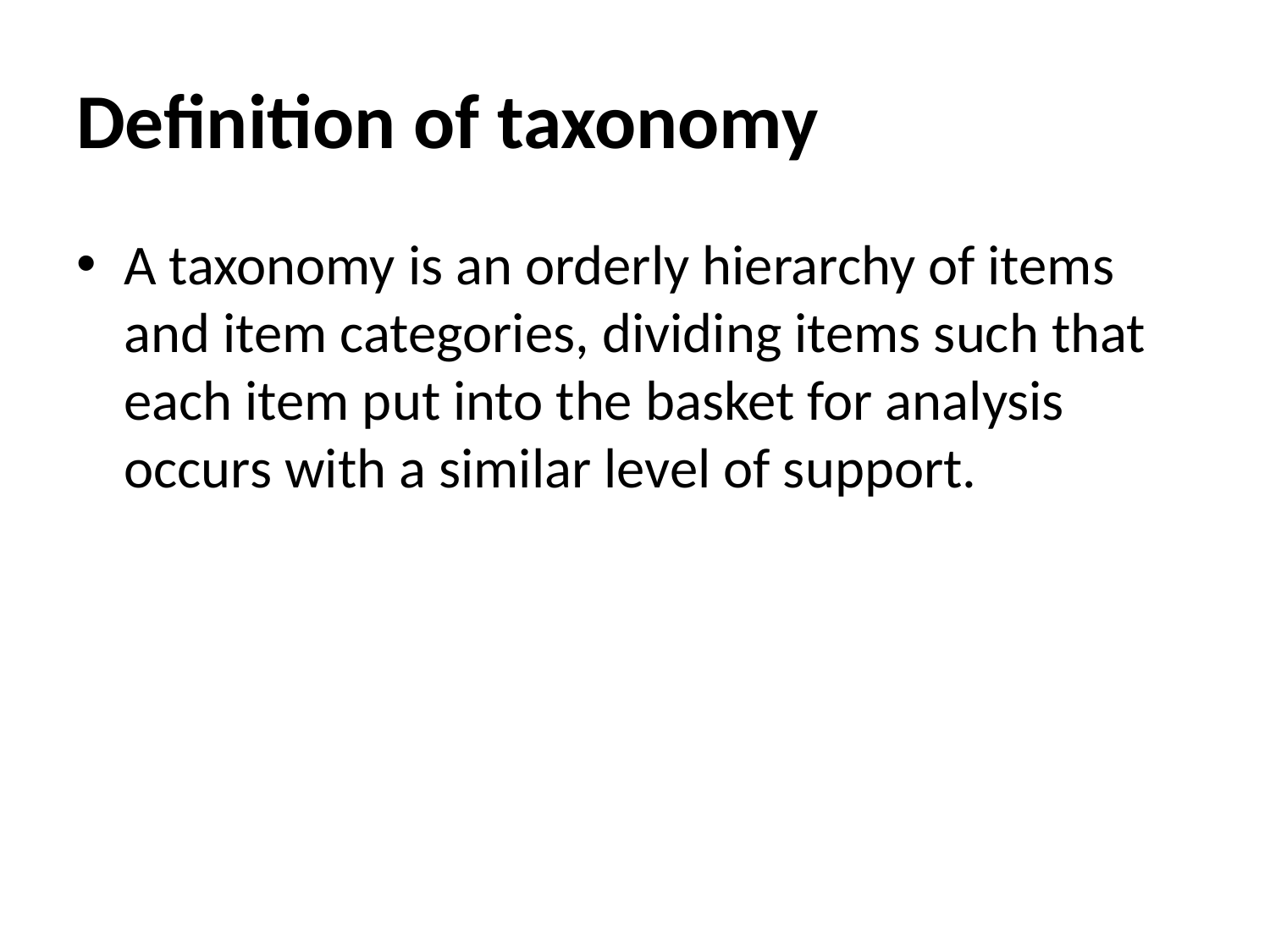

# Definition of taxonomy
A taxonomy is an orderly hierarchy of items and item categories, dividing items such that each item put into the basket for analysis occurs with a similar level of support.